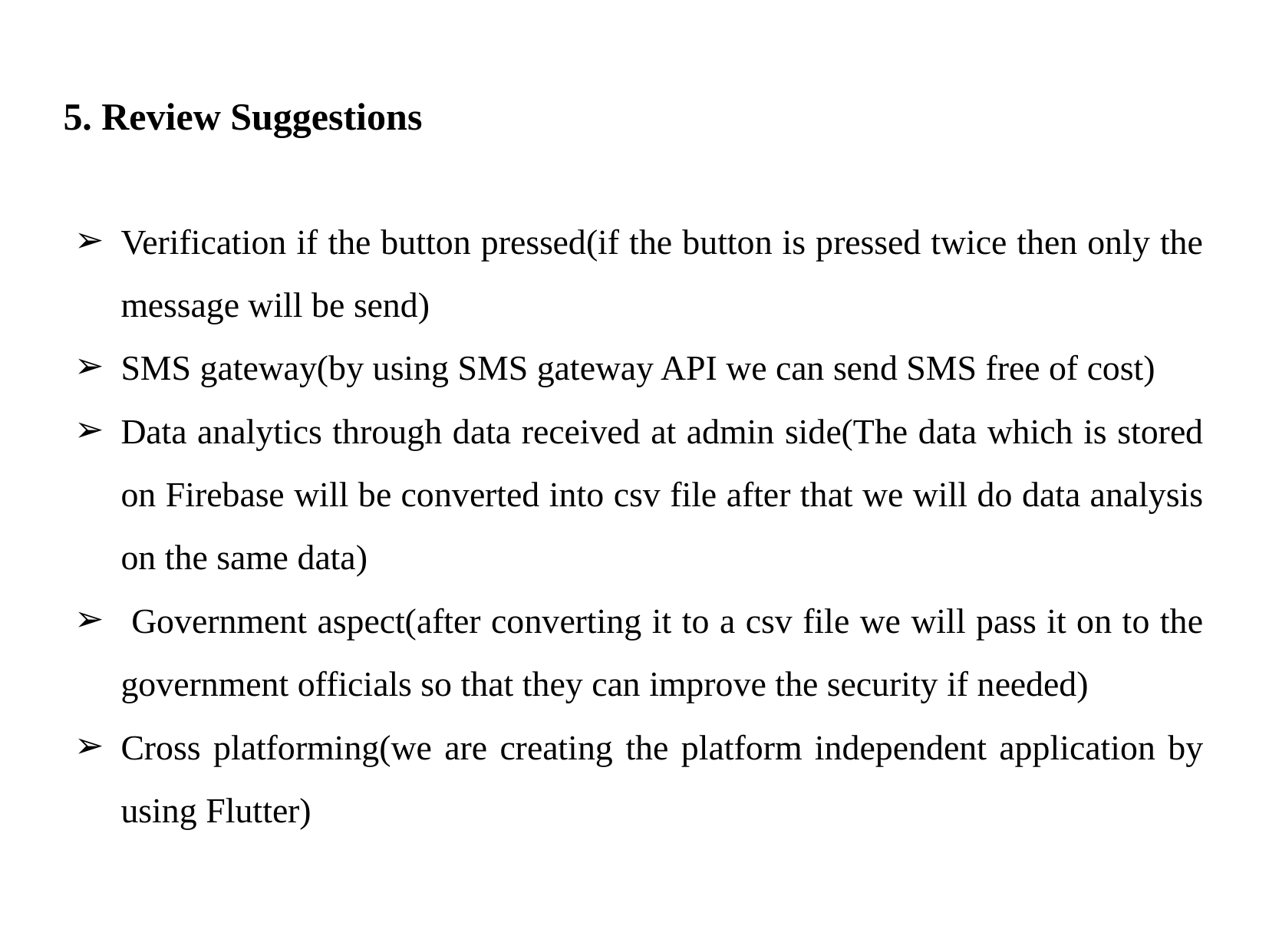

# 5. Review Suggestions
Verification if the button pressed(if the button is pressed twice then only the message will be send)
SMS gateway(by using SMS gateway API we can send SMS free of cost)
Data analytics through data received at admin side(The data which is stored on Firebase will be converted into csv file after that we will do data analysis on the same data)
 Government aspect(after converting it to a csv file we will pass it on to the government officials so that they can improve the security if needed)
Cross platforming(we are creating the platform independent application by using Flutter)